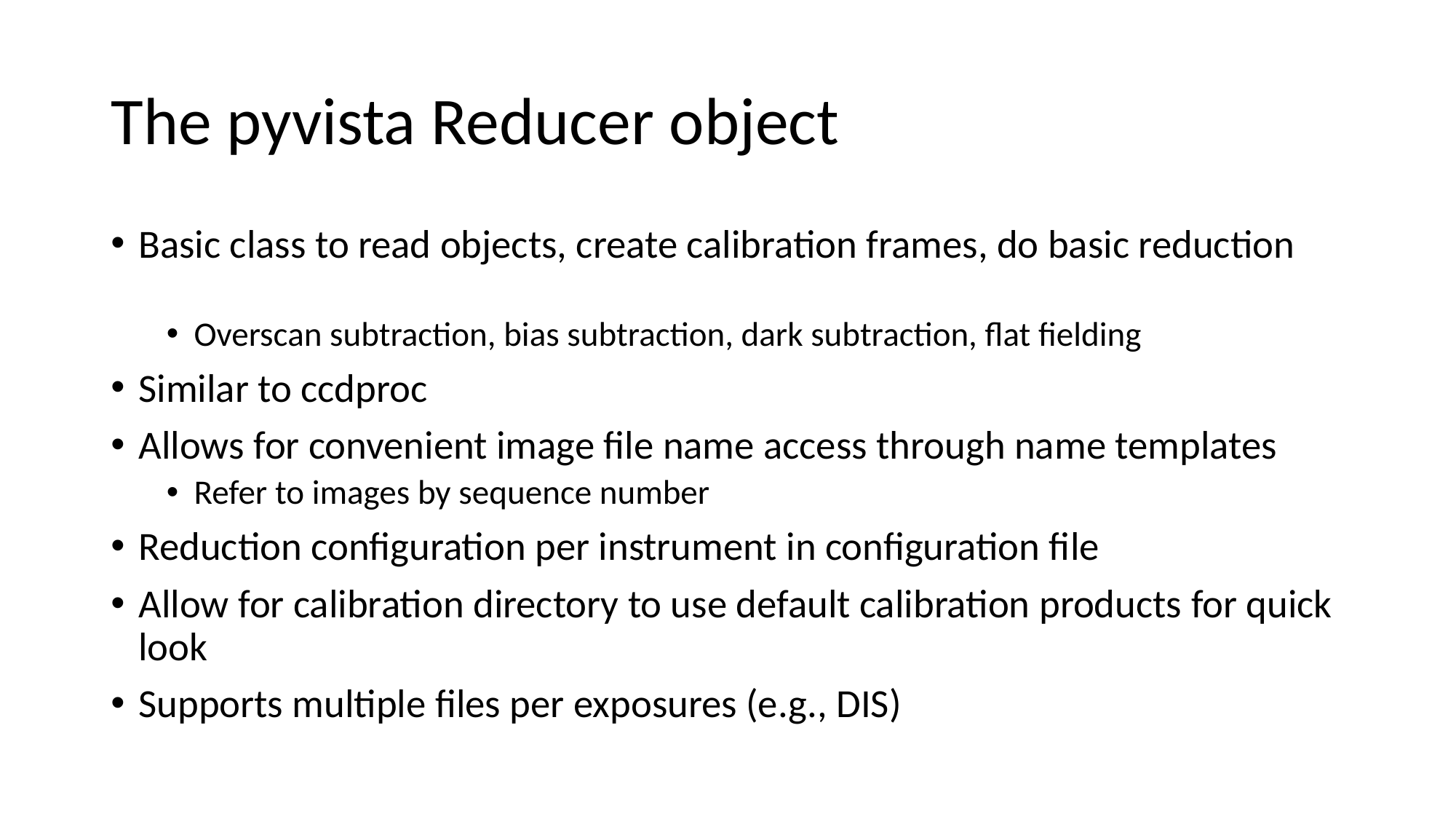

# The pyvista Reducer object
Basic class to read objects, create calibration frames, do basic reduction
Overscan subtraction, bias subtraction, dark subtraction, flat fielding
Similar to ccdproc
Allows for convenient image file name access through name templates
Refer to images by sequence number
Reduction configuration per instrument in configuration file
Allow for calibration directory to use default calibration products for quick look
Supports multiple files per exposures (e.g., DIS)